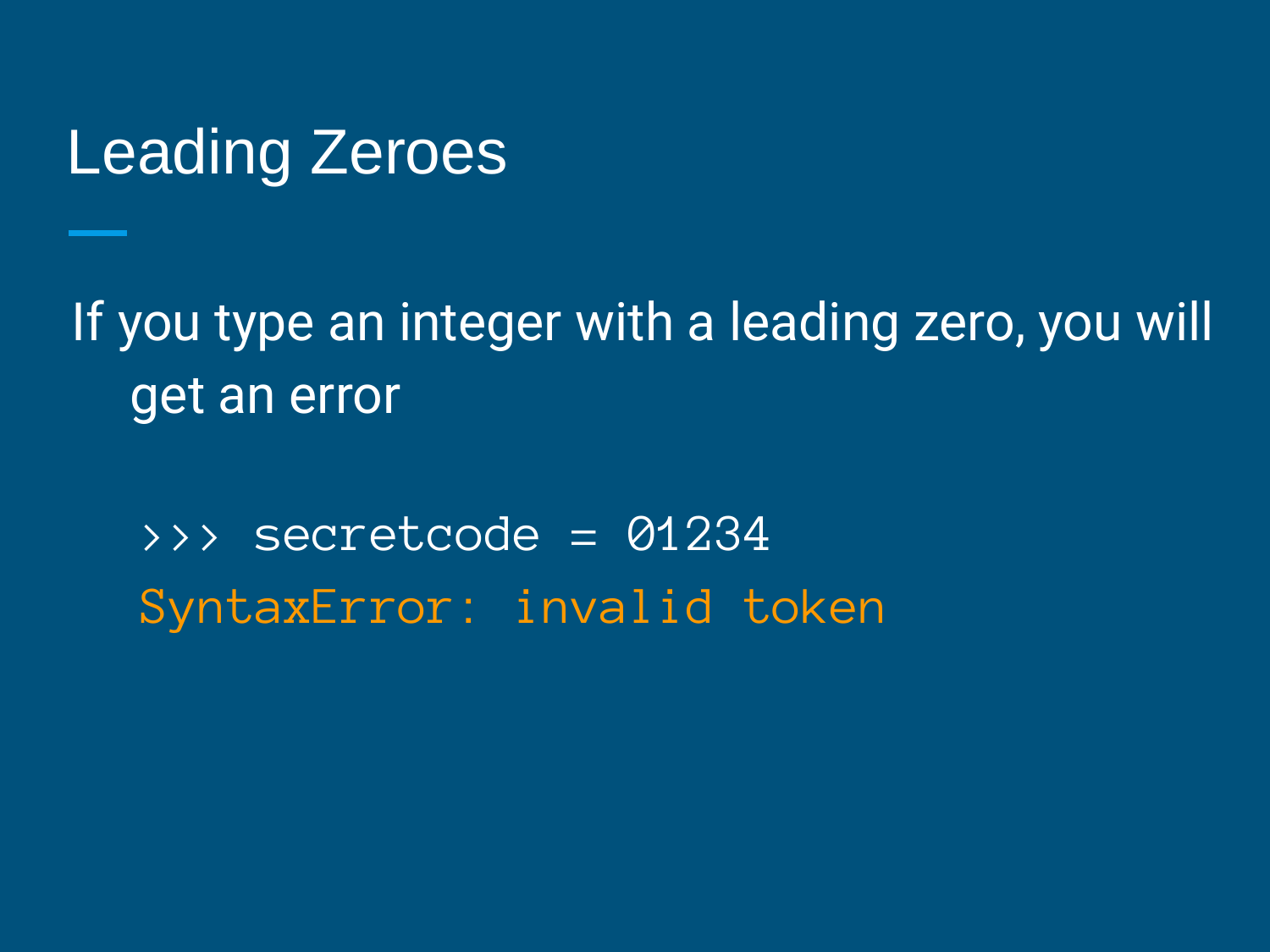

# Leading Zeroes
If you type an integer with a leading zero, you will get an error
>>> secretcode = 01234
SyntaxError: invalid token